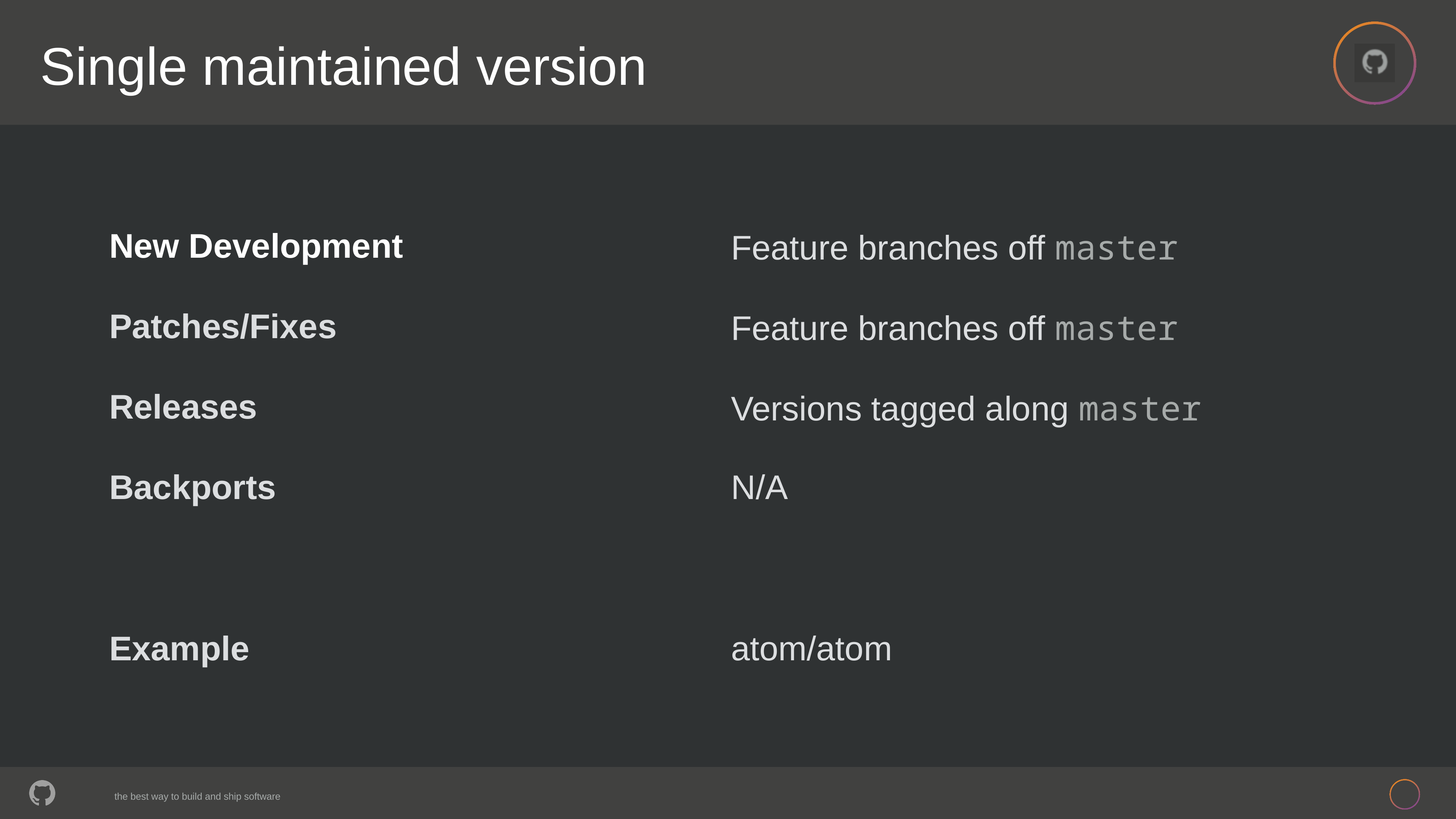

# Single maintained version
| New Development | Feature branches off master |
| --- | --- |
| Patches/Fixes | Feature branches off master |
| Releases | Versions tagged along master |
| Backports | N/A |
|  |  |
| Example | atom/atom |
23